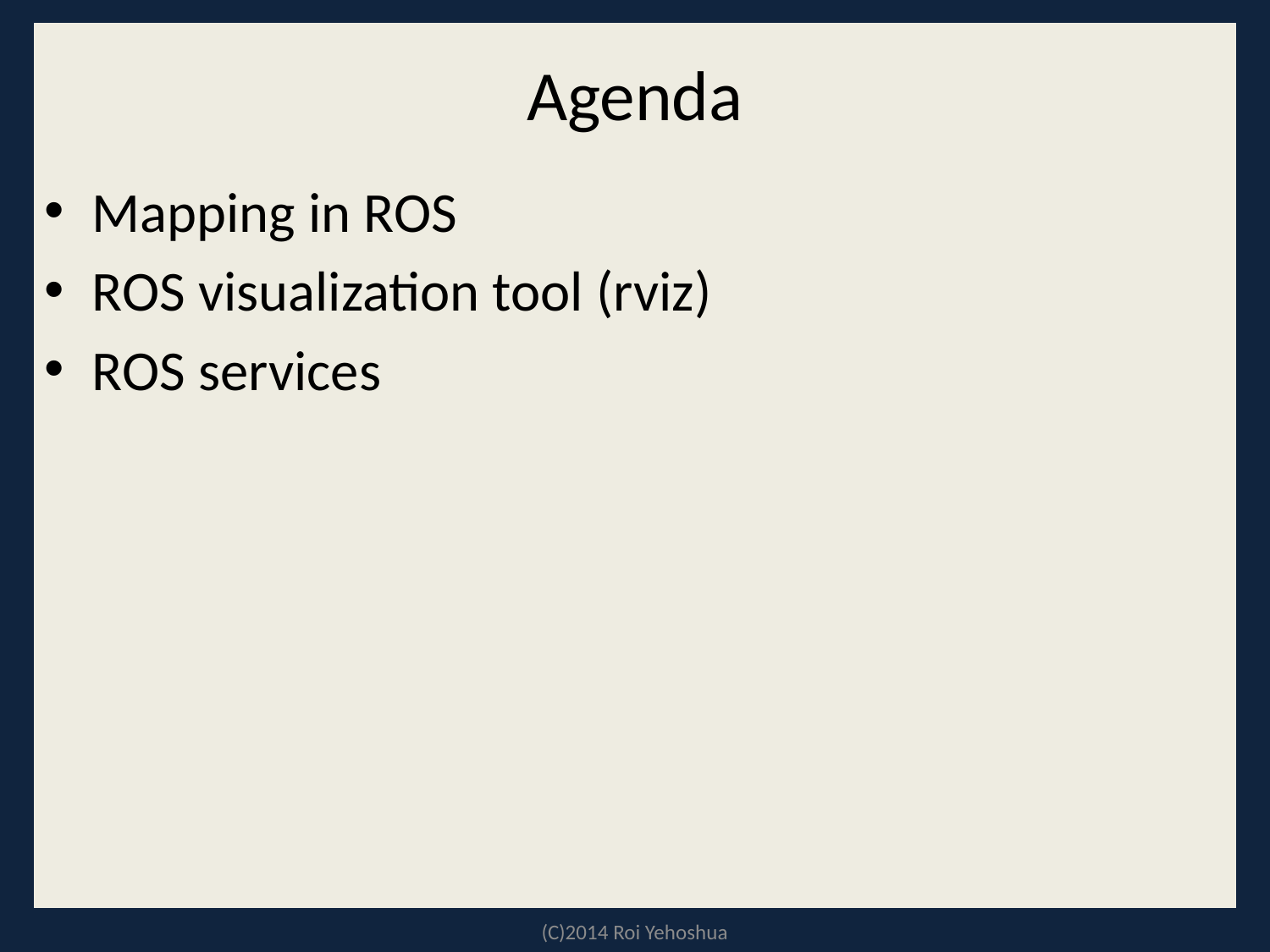

# Agenda
Mapping in ROS
ROS visualization tool (rviz)
ROS services

(C)2014 Roi Yehoshua